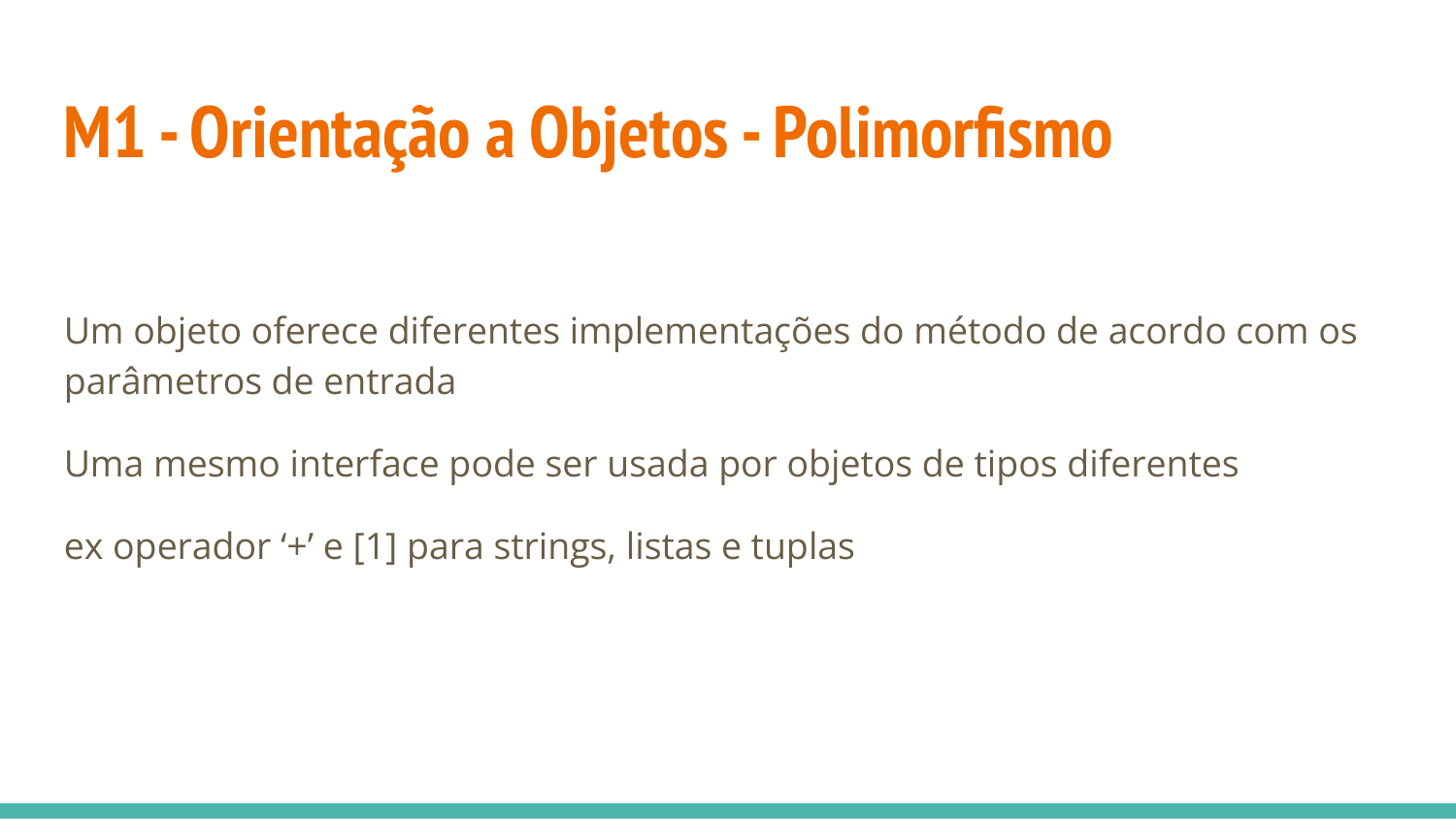

M1 - Orientação a Objetos - Polimorfismo
Um objeto oferece diferentes implementações do método de acordo com os parâmetros de entrada
Uma mesmo interface pode ser usada por objetos de tipos diferentes
ex operador ‘+’ e [1] para strings, listas e tuplas